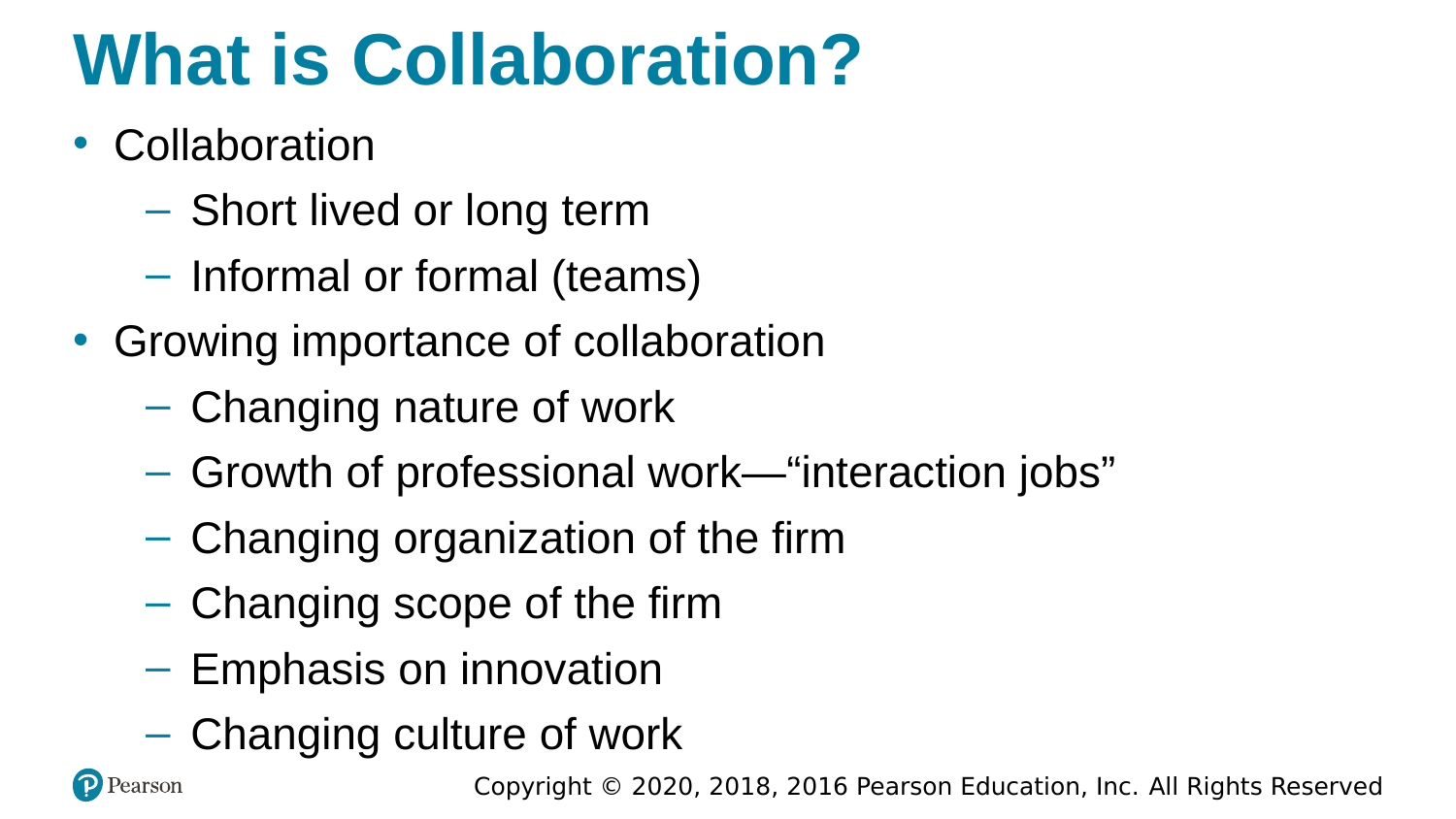

# What is Collaboration?
Collaboration
Short lived or long term
Informal or formal (teams)
Growing importance of collaboration
Changing nature of work
Growth of professional work—“interaction jobs”
Changing organization of the firm
Changing scope of the firm
Emphasis on innovation
Changing culture of work